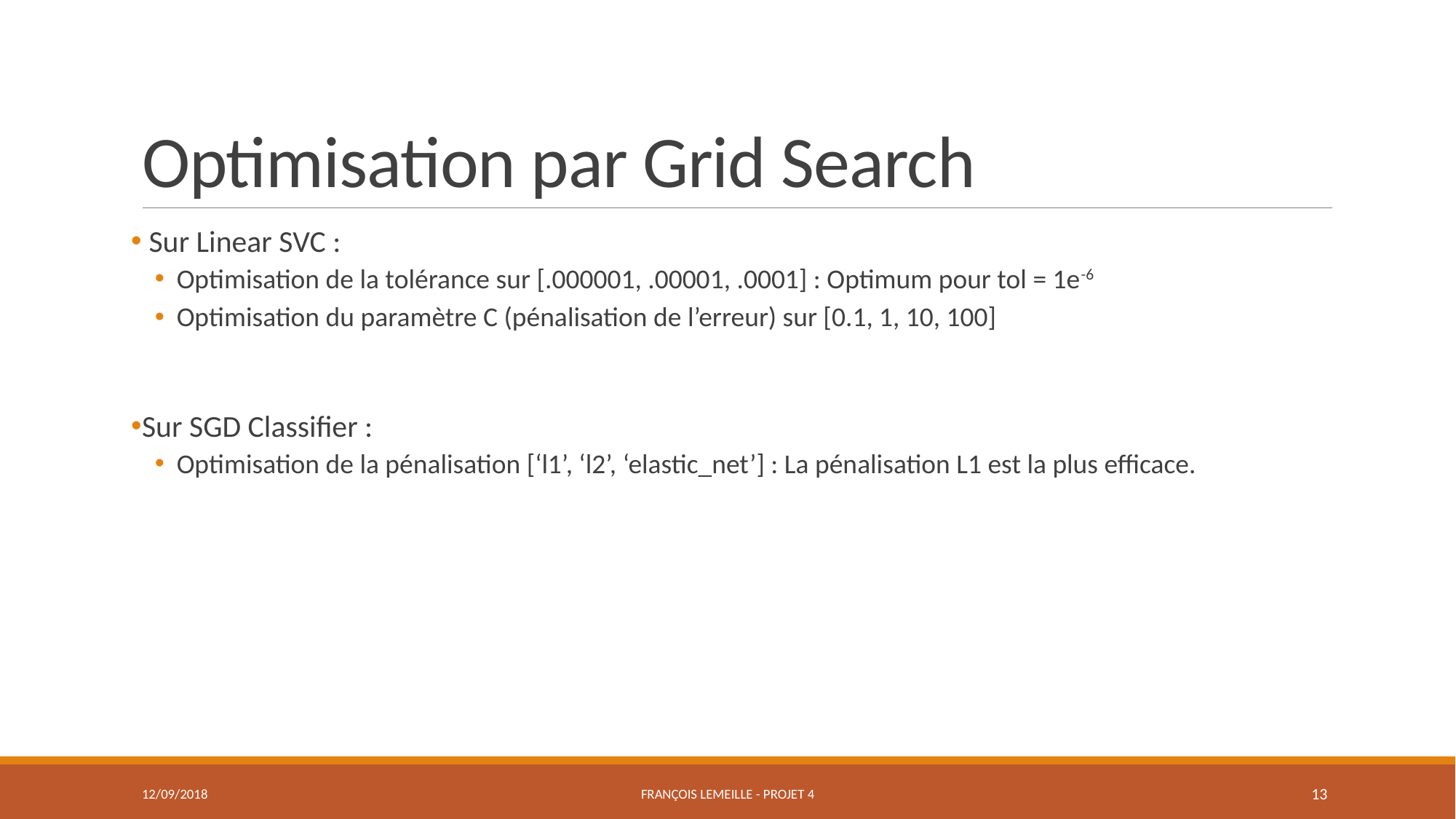

# Optimisation par Grid Search
 Sur Linear SVC :
Optimisation de la tolérance sur [.000001, .00001, .0001] : Optimum pour tol = 1e-6
Optimisation du paramètre C (pénalisation de l’erreur) sur [0.1, 1, 10, 100]

Sur SGD Classifier :
Optimisation de la pénalisation [‘l1’, ‘l2’, ‘elastic_net’] : La pénalisation L1 est la plus efficace.

12/09/2018
François Lemeille - Projet 4
13